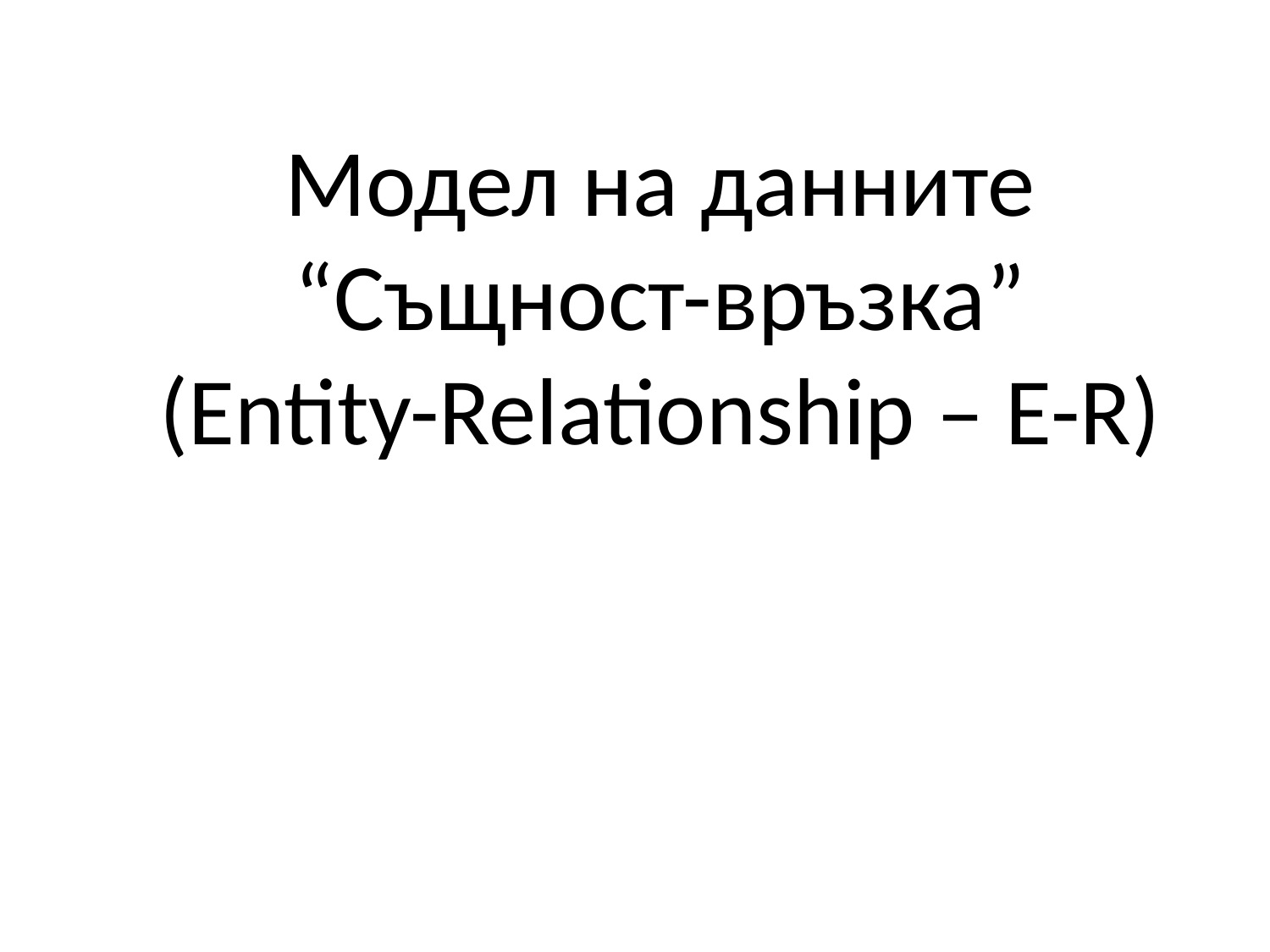

# Модел на данните “Същност-връзка” (Entity-Relationship – E-R)